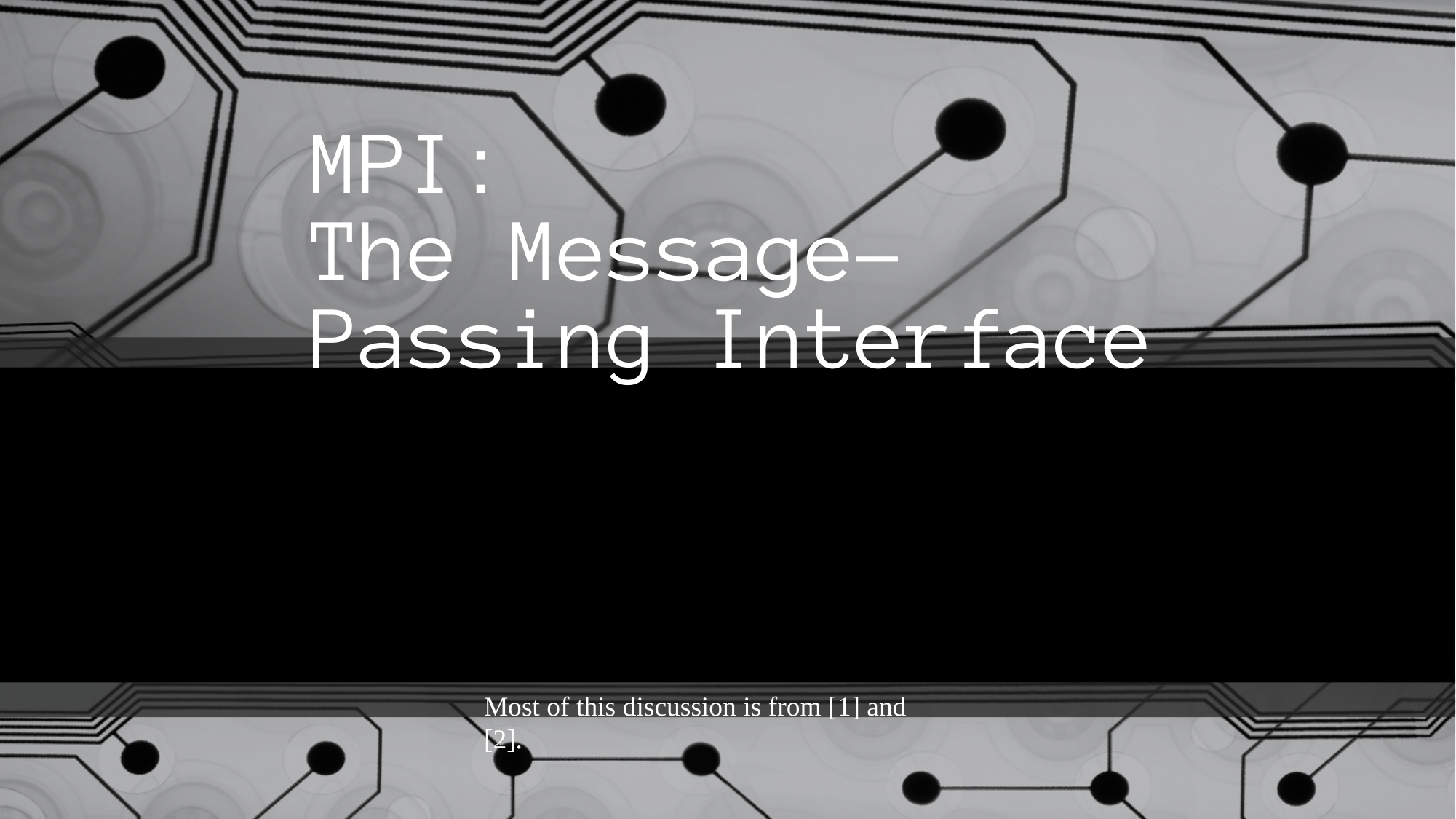

# MPI: The Message-Passing Interface
Most of this discussion is from [1] and [2].